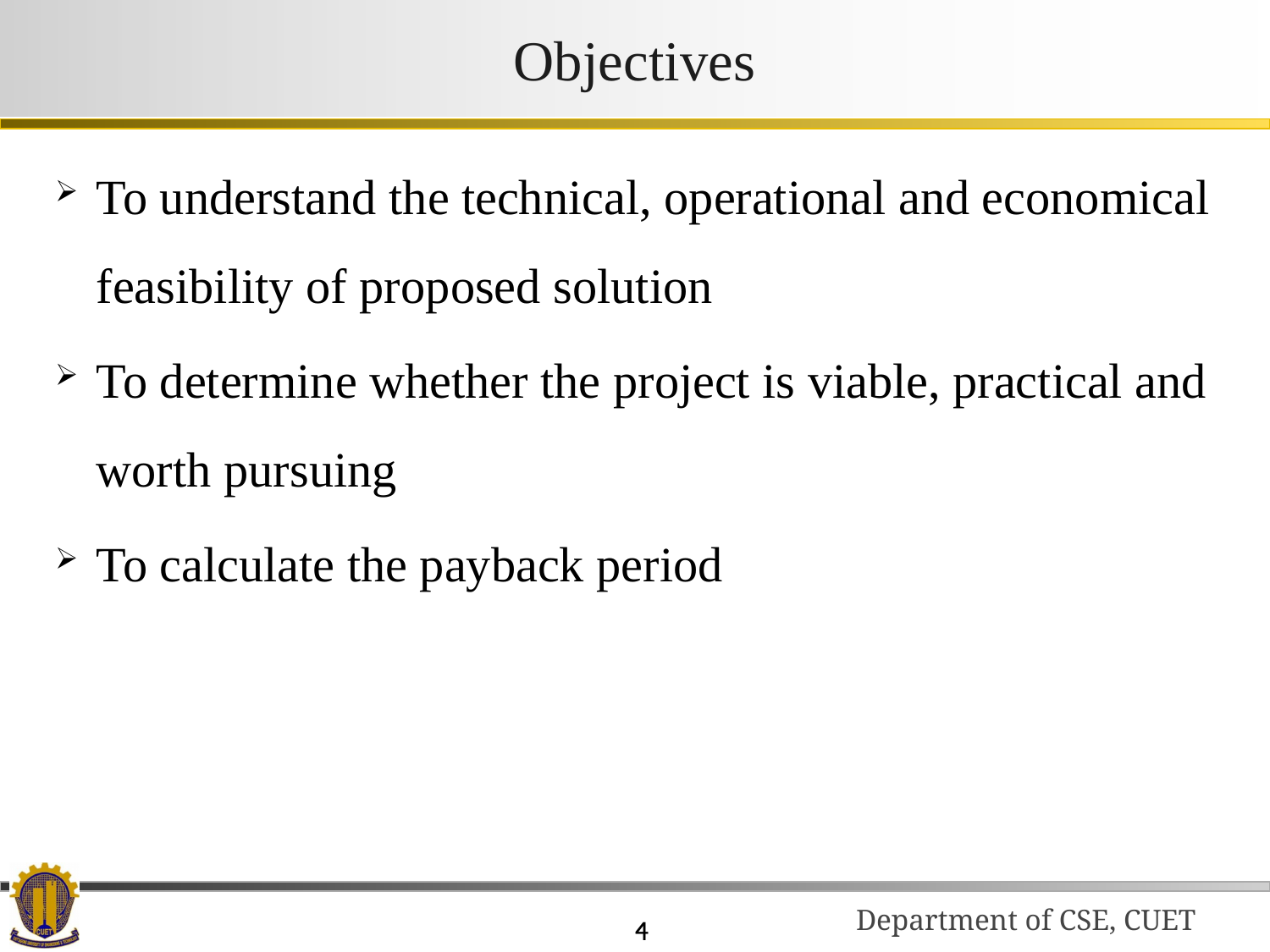

# Objectives
To understand the technical, operational and economical feasibility of proposed solution
To determine whether the project is viable, practical and worth pursuing
To calculate the payback period